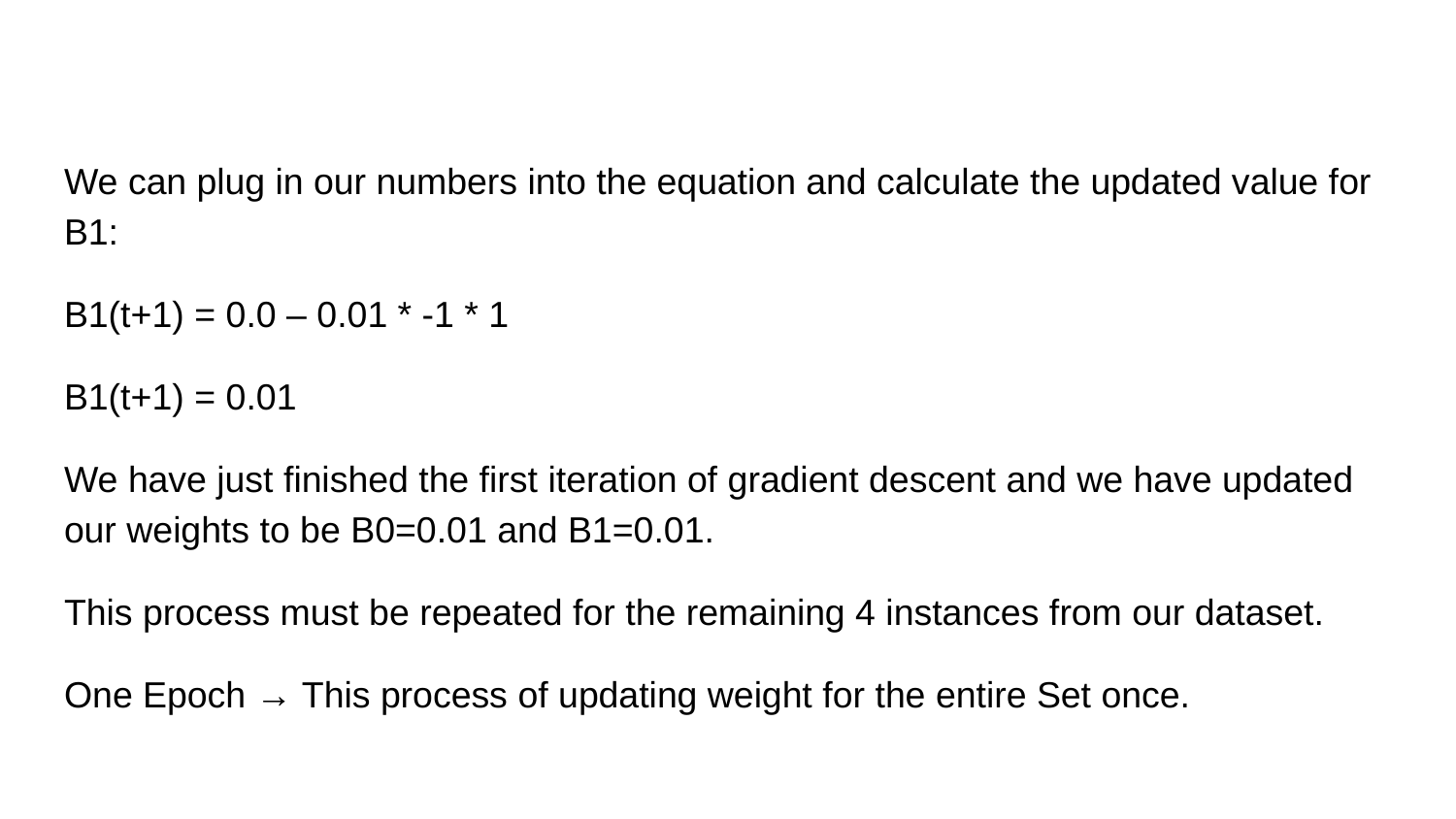

#
We can plug in our numbers into the equation and calculate the updated value for B1:
B1(t+1) = 0.0 – 0.01 * -1 * 1
B1(t+1) = 0.01
We have just finished the first iteration of gradient descent and we have updated our weights to be B0=0.01 and B1=0.01.
This process must be repeated for the remaining 4 instances from our dataset.
One Epoch → This process of updating weight for the entire Set once.